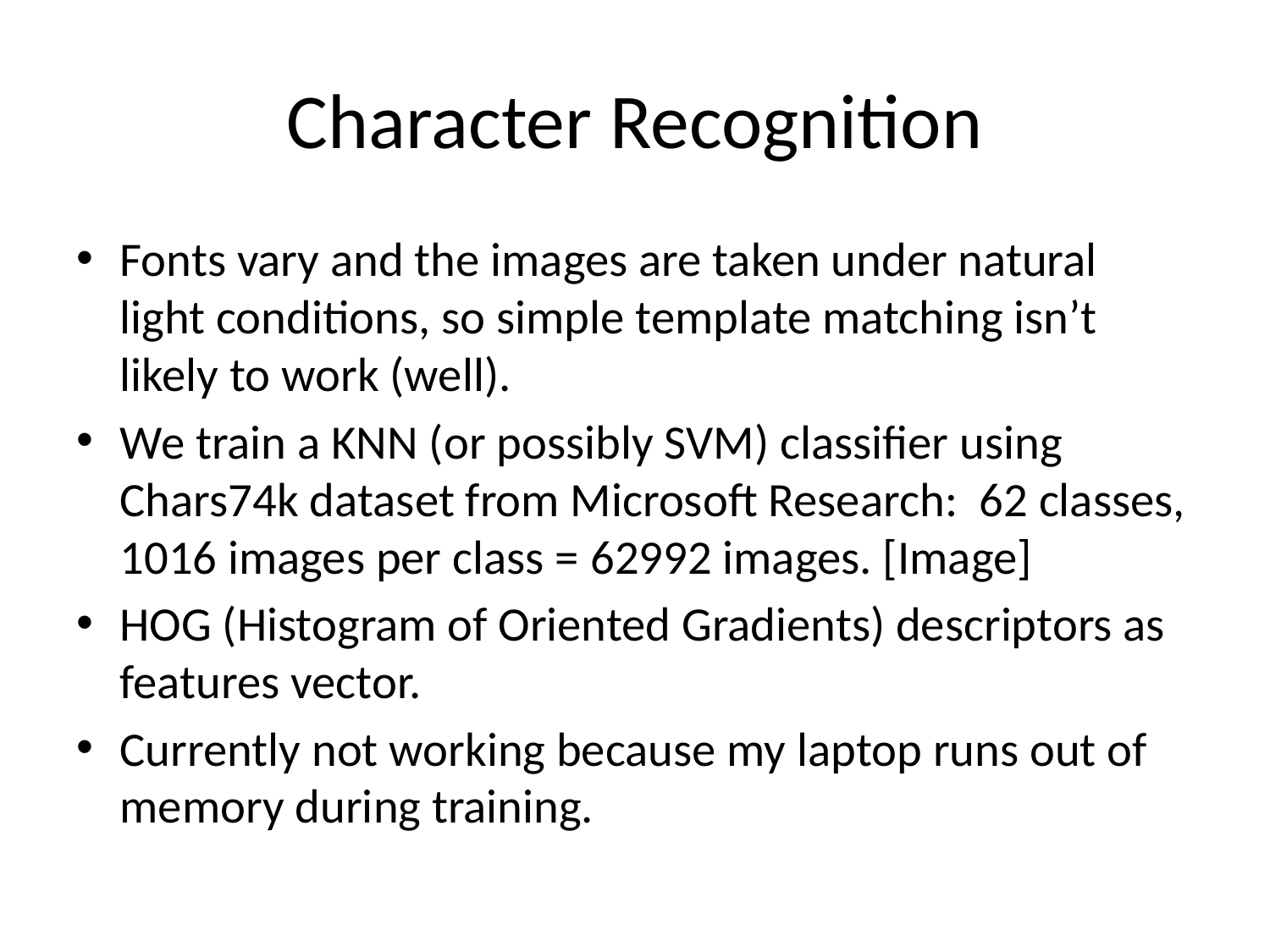

# Character Recognition
Fonts vary and the images are taken under natural light conditions, so simple template matching isn’t likely to work (well).
We train a KNN (or possibly SVM) classifier using Chars74k dataset from Microsoft Research:  62 classes, 1016 images per class = 62992 images. [Image]
HOG (Histogram of Oriented Gradients) descriptors as features vector.
Currently not working because my laptop runs out of memory during training.